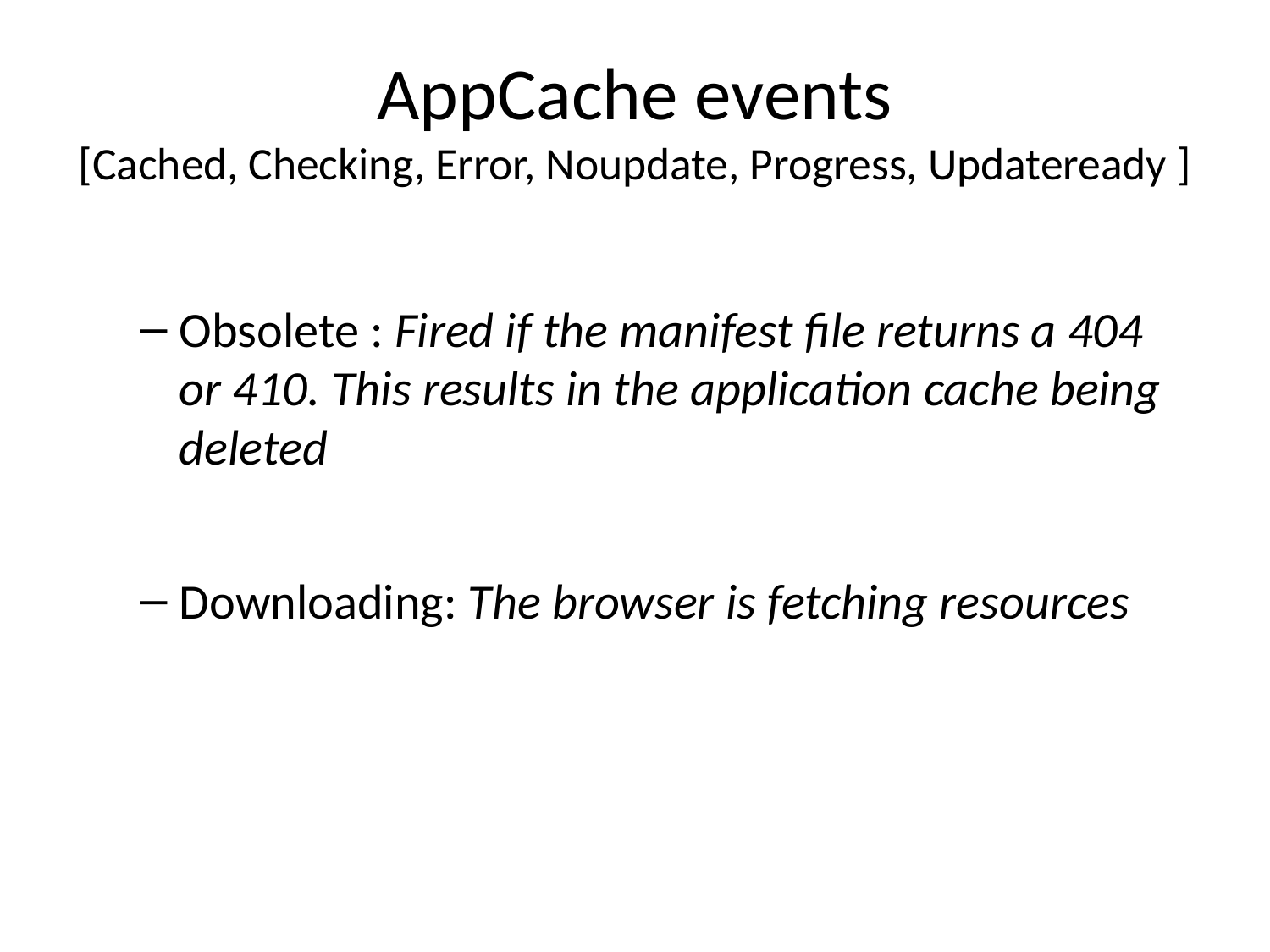

# AppCache events [Cached, Checking, Error, Noupdate, Progress, Updateready ]

Obsolete : Fired if the manifest file returns a 404 or 410. This results in the application cache being deleted

Downloading: The browser is fetching resources